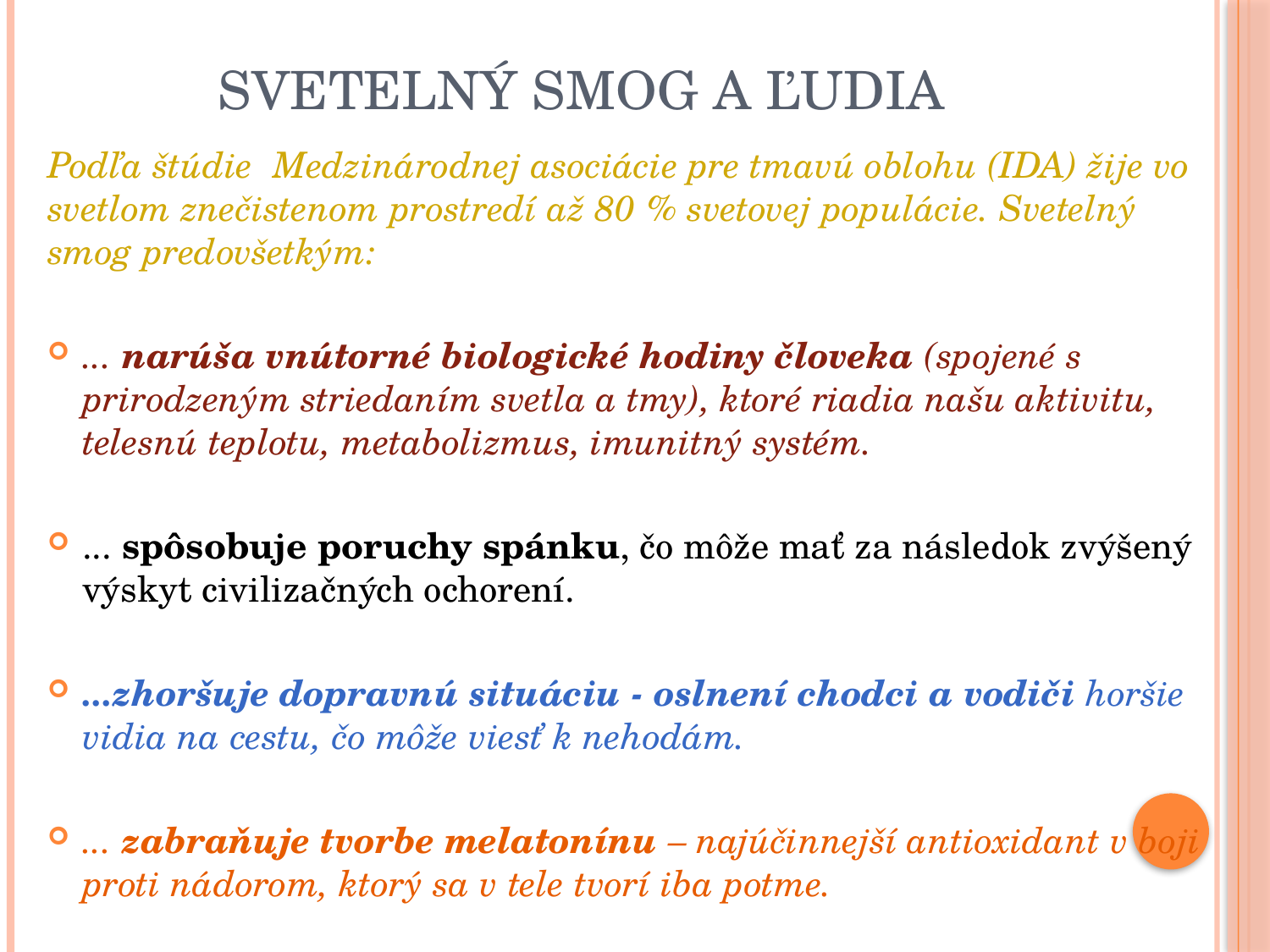

# Svetelný smog a ľudia
Podľa štúdie  Medzinárodnej asociácie pre tmavú oblohu (IDA) žije vo svetlom znečistenom prostredí až 80 % svetovej populácie. Svetelný smog predovšetkým:

... narúša vnútorné biologické hodiny človeka (spojené s prirodzeným striedaním svetla a tmy), ktoré riadia našu aktivitu, telesnú teplotu, metabolizmus, imunitný systém.

... spôsobuje poruchy spánku, čo môže mať za následok zvýšený výskyt civilizačných ochorení.

...zhoršuje dopravnú situáciu - oslnení chodci a vodiči horšie vidia na cestu, čo môže viesť k nehodám.

... zabraňuje tvorbe melatonínu – najúčinnejší antioxidant v boji proti nádorom, ktorý sa v tele tvorí iba potme.